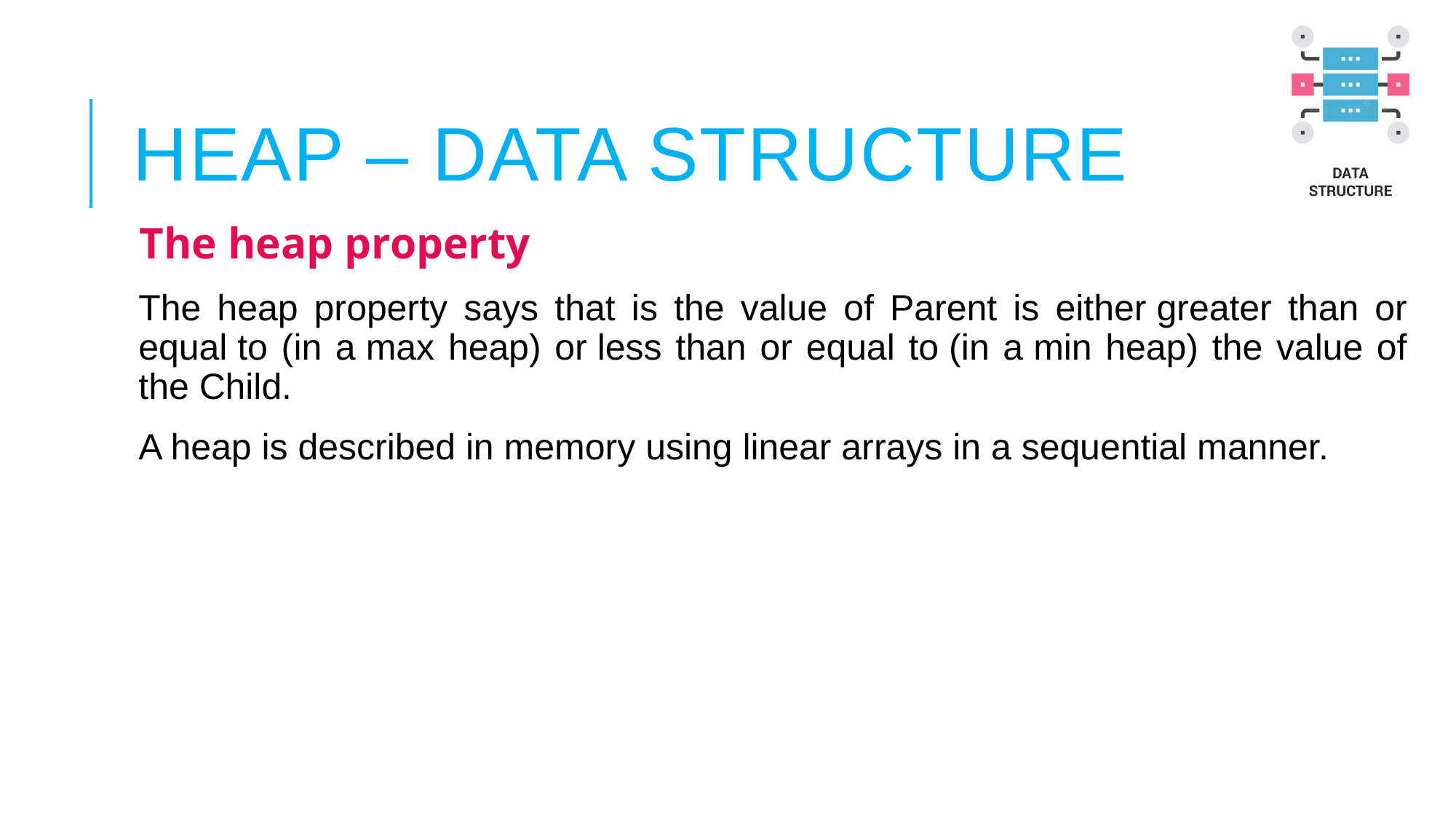

# HEAP – DATA STRUCTURE
The heap property
The heap property says that is the value of Parent is either greater than or equal to (in a max heap) or less than or equal to (in a min heap) the value of the Child.
A heap is described in memory using linear arrays in a sequential manner.